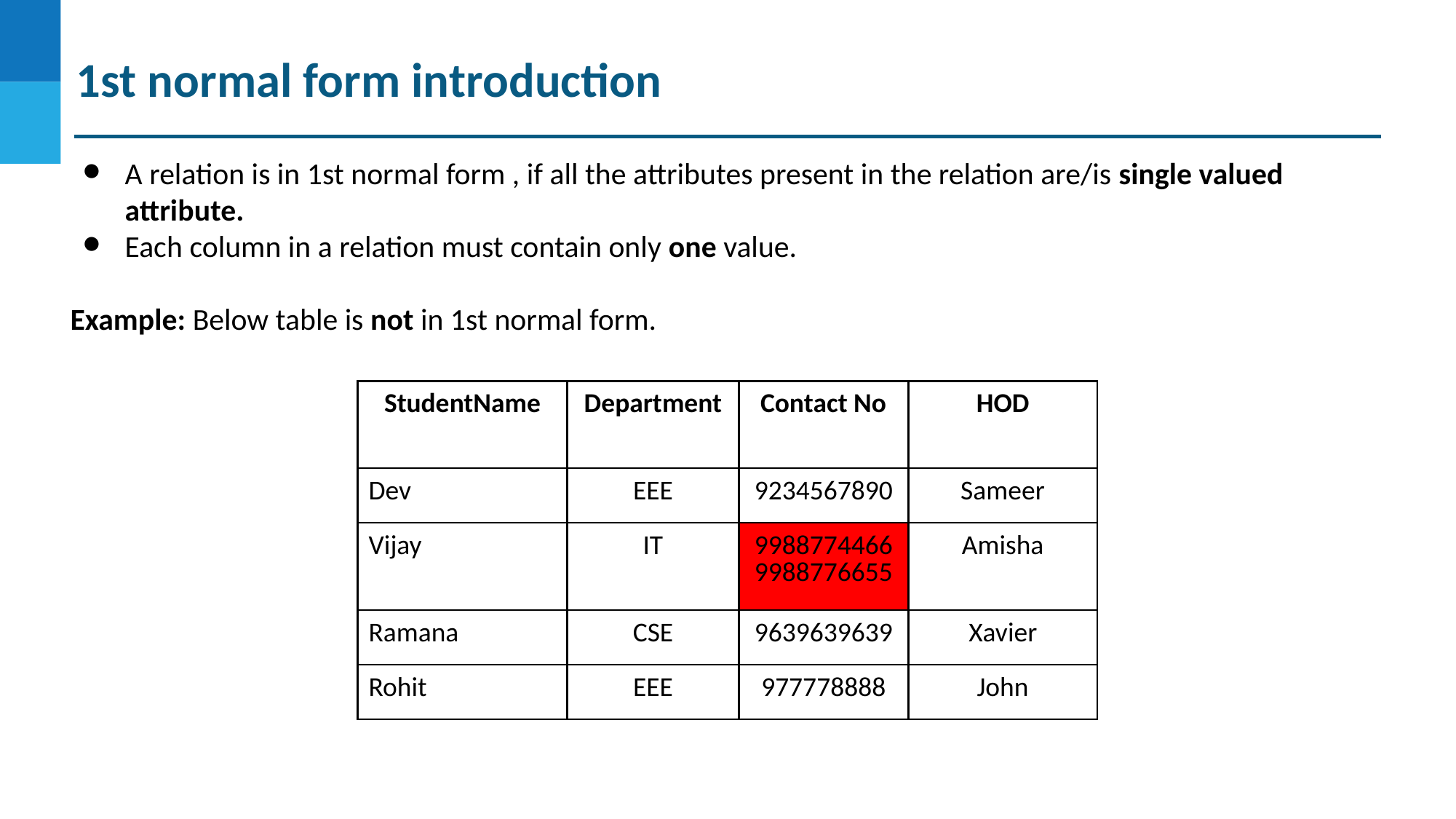

1st normal form introduction
A relation is in 1st normal form , if all the attributes present in the relation are/is single valued attribute.
Each column in a relation must contain only one value.

Example: Below table is not in 1st normal form.
| StudentName | Department | Contact No | HOD |
| --- | --- | --- | --- |
| Dev | EEE | 9234567890 | Sameer |
| Vijay | IT | 9988774466 9988776655 | Amisha |
| Ramana | CSE | 9639639639 | Xavier |
| Rohit | EEE | 977778888 | John |